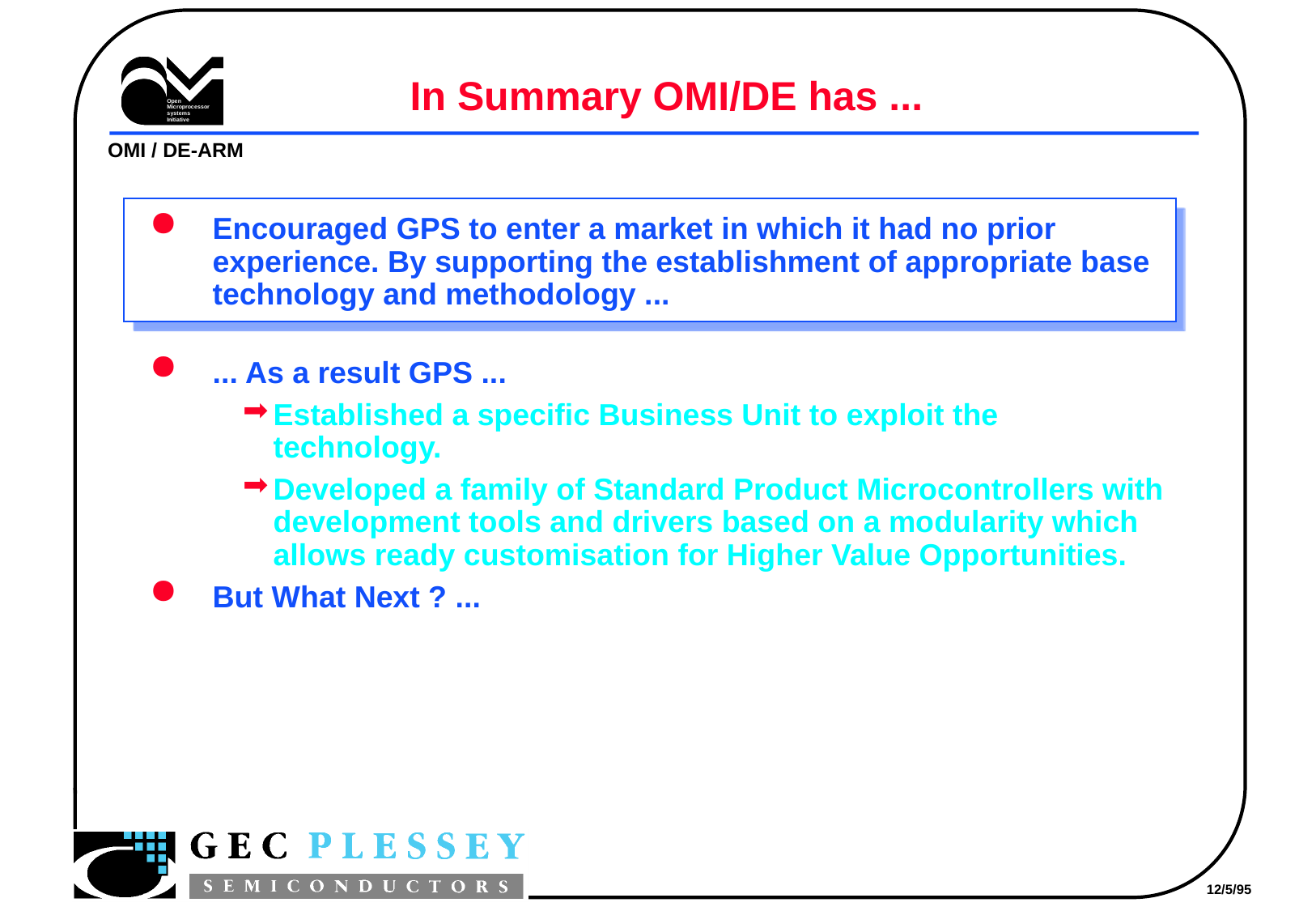

# In Summary OMI/DE has ...

Encouraged GPS to enter a market in which it had no prior experience. By supporting the establishment of appropriate base technology and methodology ...
... As a result GPS ...
Established a specific Business Unit to exploit the technology.
Developed a family of Standard Product Microcontrollers with development tools and drivers based on a modularity which allows ready customisation for Higher Value Opportunities.
But What Next ? ...